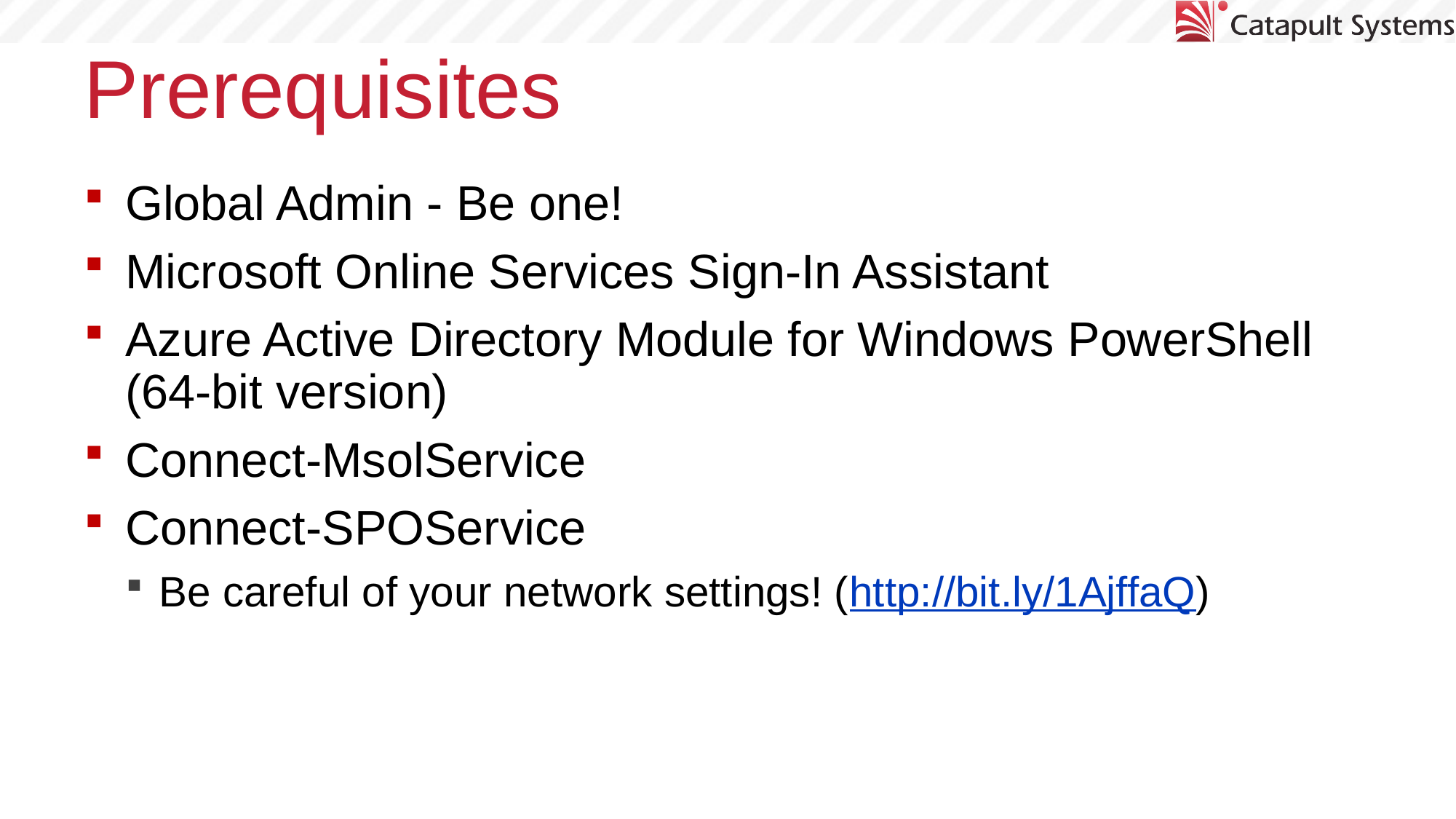

# Prerequisites
Global Admin - Be one!
Microsoft Online Services Sign-In Assistant
Azure Active Directory Module for Windows PowerShell (64-bit version)
Connect-MsolService
Connect-SPOService
Be careful of your network settings! (http://bit.ly/1AjffaQ)